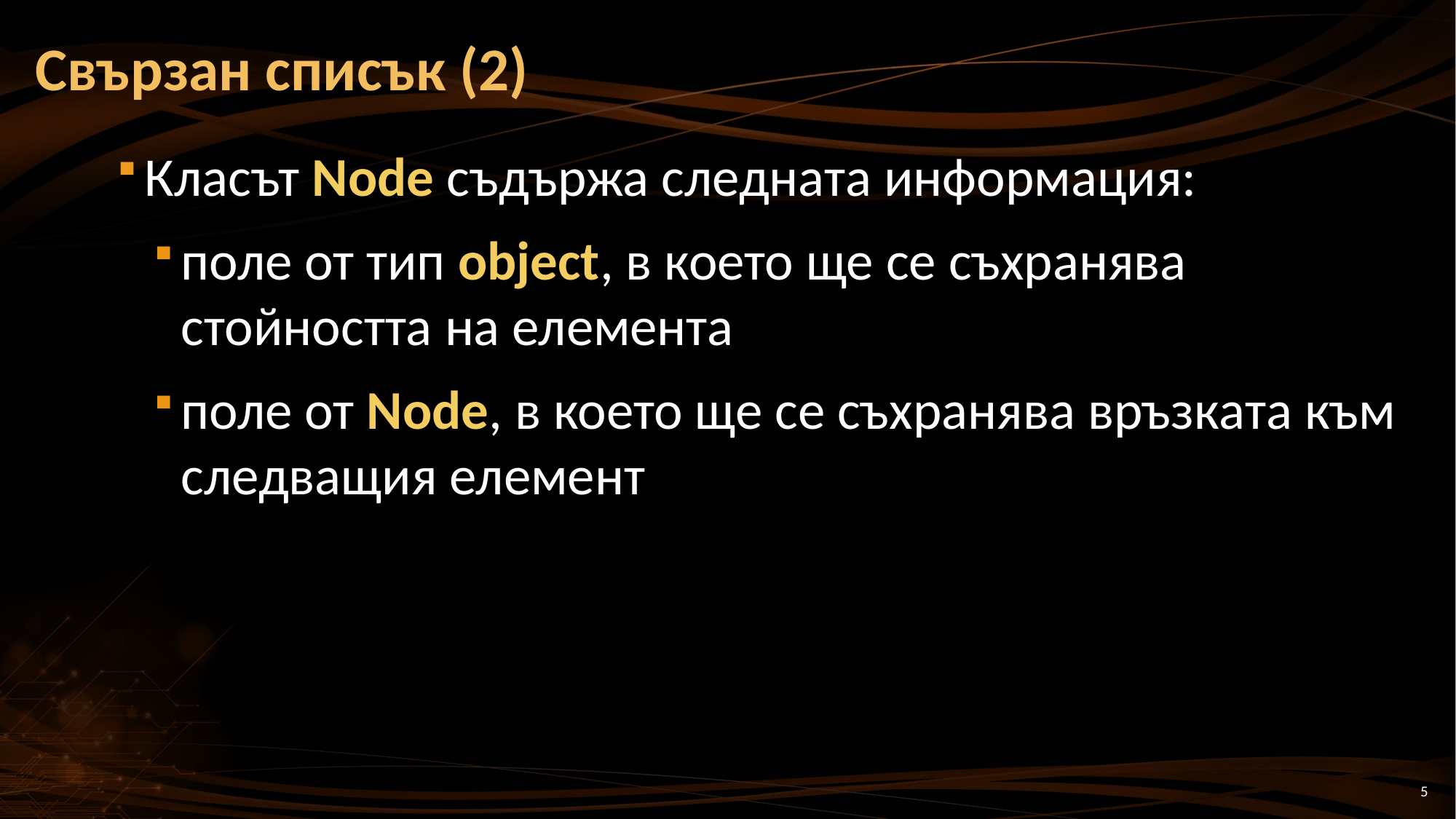

# Свързан списък (2)
Класът Node съдържа следната информация:
поле от тип object, в което ще се съхранява стойността на елемента
поле от Node, в което ще се съхранява връзката към следващия елемент
5